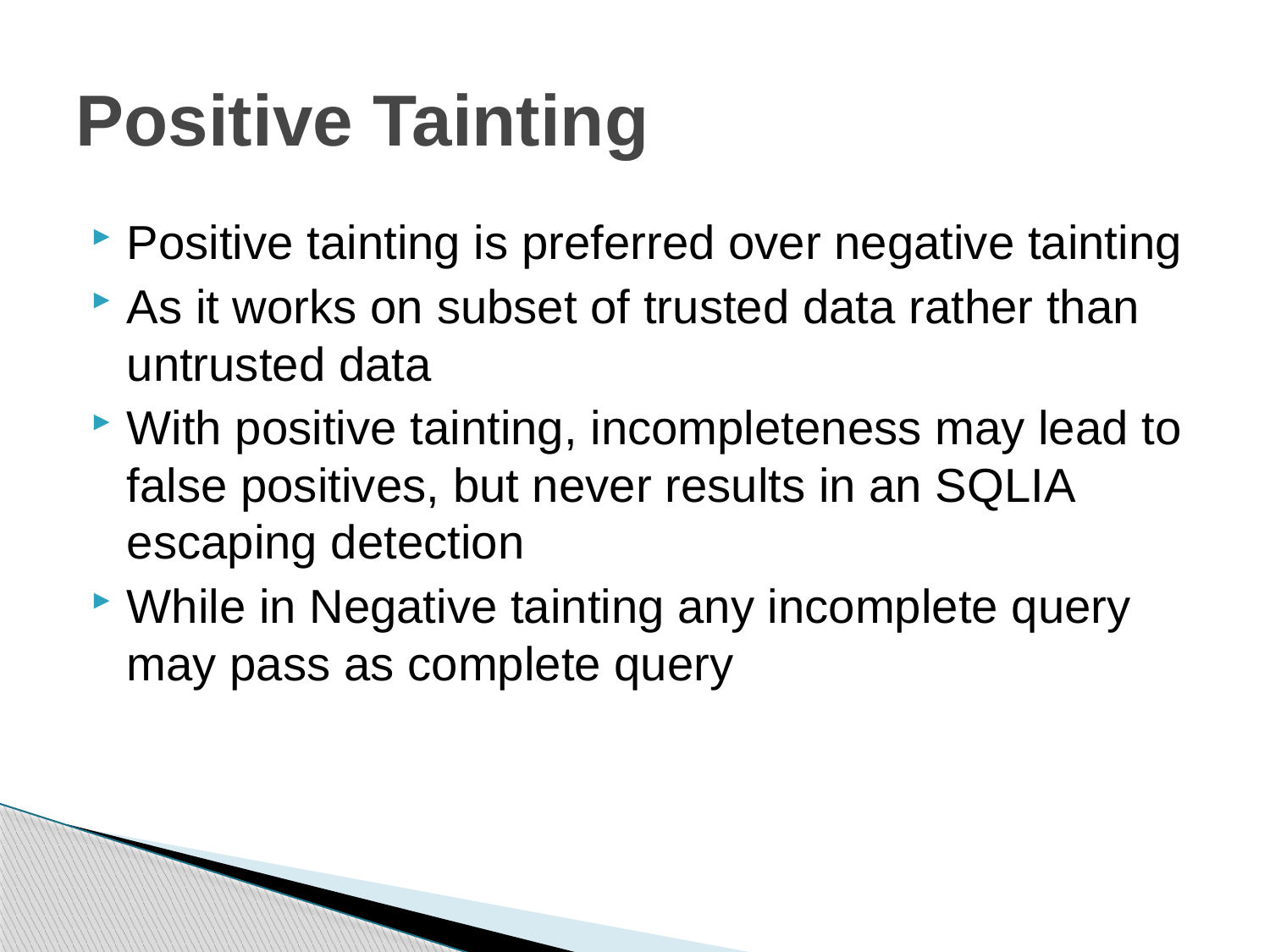

# Positive Tainting
Positive tainting is preferred over negative tainting
As it works on subset of trusted data rather than untrusted data
With positive tainting, incompleteness may lead to false positives, but never results in an SQLIA escaping detection
While in Negative tainting any incomplete query may pass as complete query